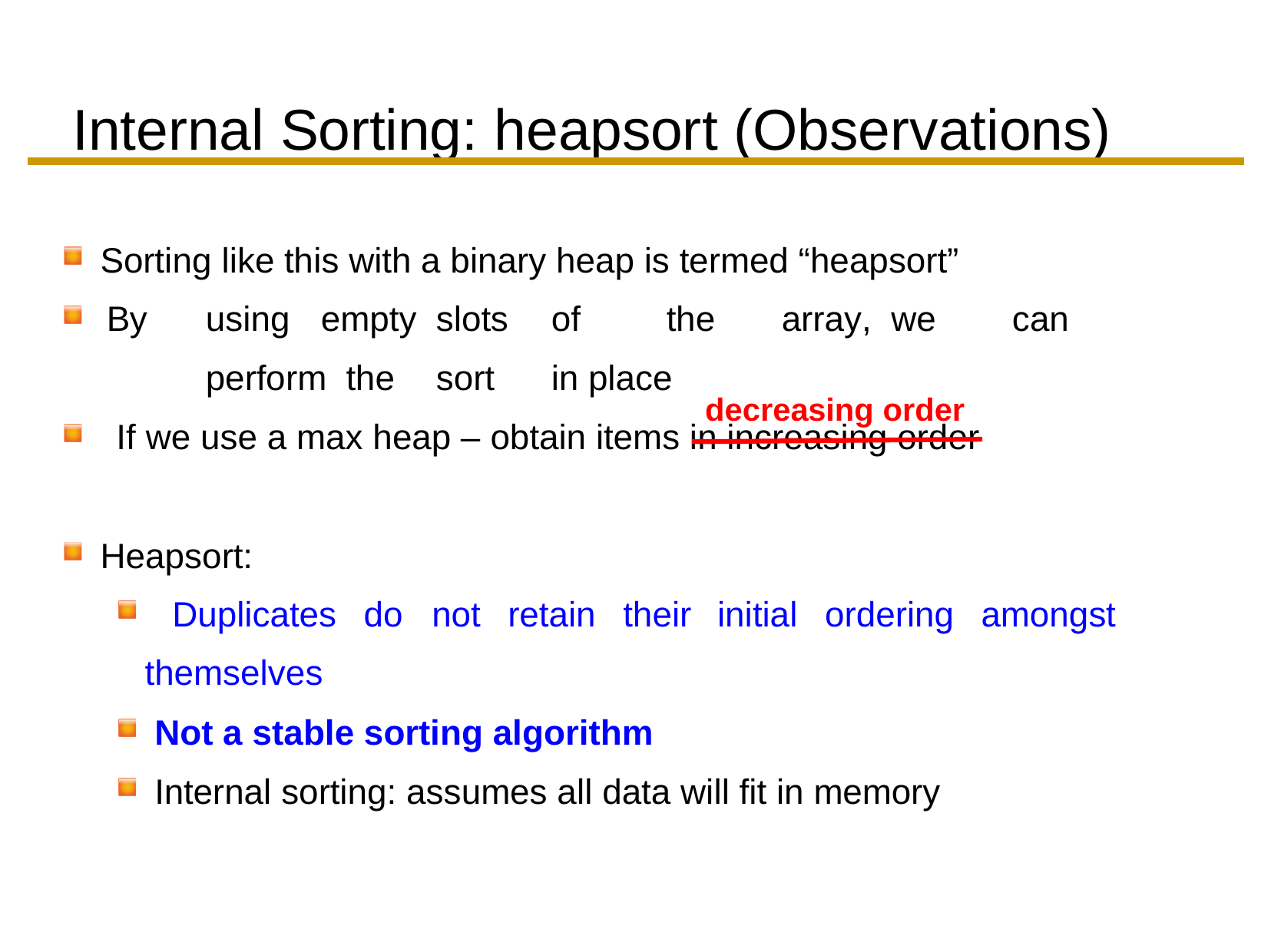

# Internal Sorting: heapsort (Observations)

Sorting like this with a binary heap is termed “heapsort”
By	using	empty	slots	of	the	array,  we	can	perform  the	sort	in place
If we use a max heap – obtain items in increasing order

decreasing order

Heapsort:
Duplicates themselves

do	not	retain	their
initial
ordering
amongst

Not a stable sorting algorithm
Internal sorting: assumes all data will fit in memory